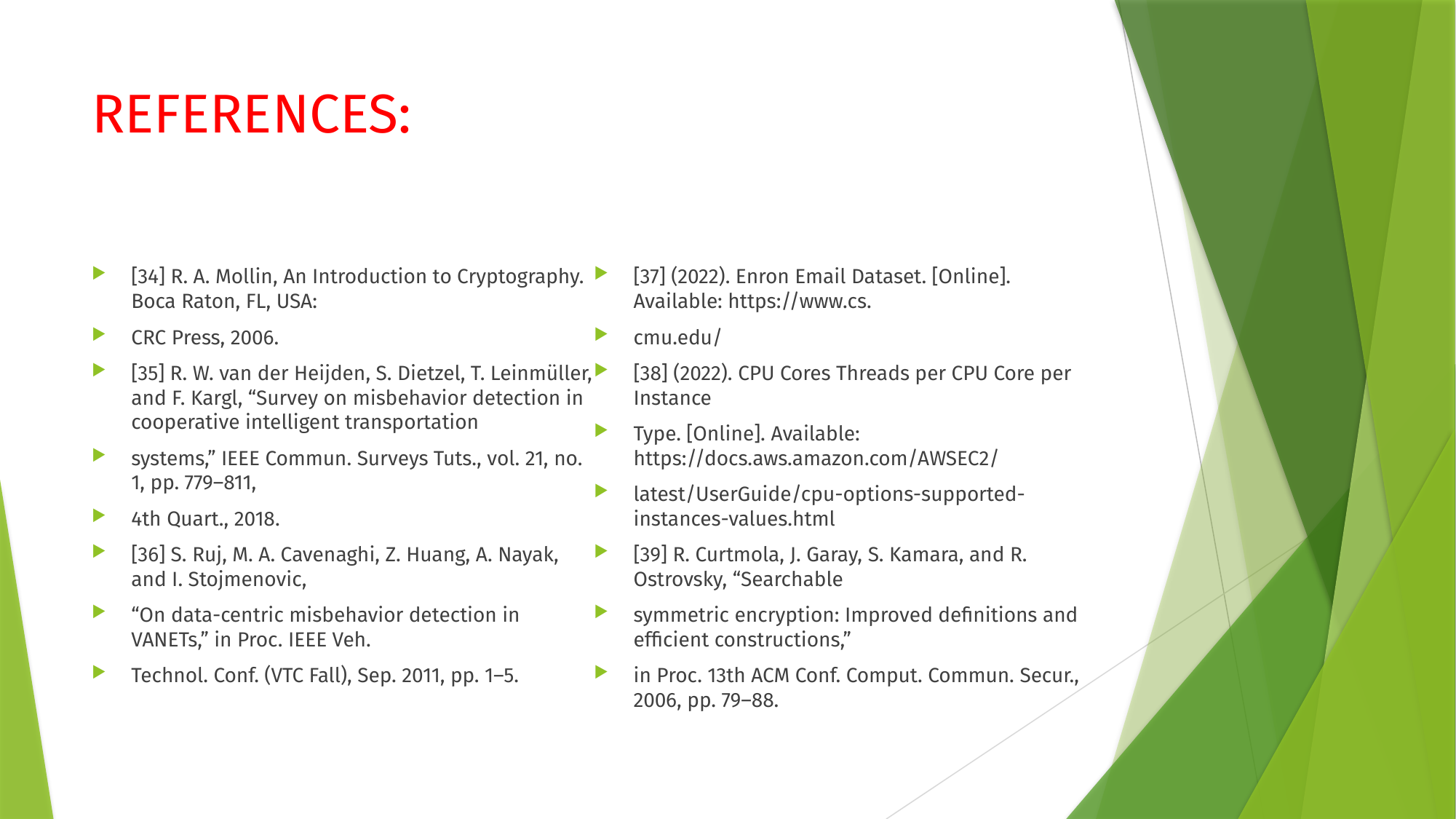

# REFERENCES:
[34] R. A. Mollin, An Introduction to Cryptography. Boca Raton, FL, USA:
CRC Press, 2006.
[35] R. W. van der Heijden, S. Dietzel, T. Leinmüller, and F. Kargl, “Survey on misbehavior detection in cooperative intelligent transportation
systems,” IEEE Commun. Surveys Tuts., vol. 21, no. 1, pp. 779–811,
4th Quart., 2018.
[36] S. Ruj, M. A. Cavenaghi, Z. Huang, A. Nayak, and I. Stojmenovic,
“On data-centric misbehavior detection in VANETs,” in Proc. IEEE Veh.
Technol. Conf. (VTC Fall), Sep. 2011, pp. 1–5.
[37] (2022). Enron Email Dataset. [Online]. Available: https://www.cs.
cmu.edu/
[38] (2022). CPU Cores Threads per CPU Core per Instance
Type. [Online]. Available: https://docs.aws.amazon.com/AWSEC2/
latest/UserGuide/cpu-options-supported-instances-values.html
[39] R. Curtmola, J. Garay, S. Kamara, and R. Ostrovsky, “Searchable
symmetric encryption: Improved definitions and efficient constructions,”
in Proc. 13th ACM Conf. Comput. Commun. Secur., 2006, pp. 79–88.